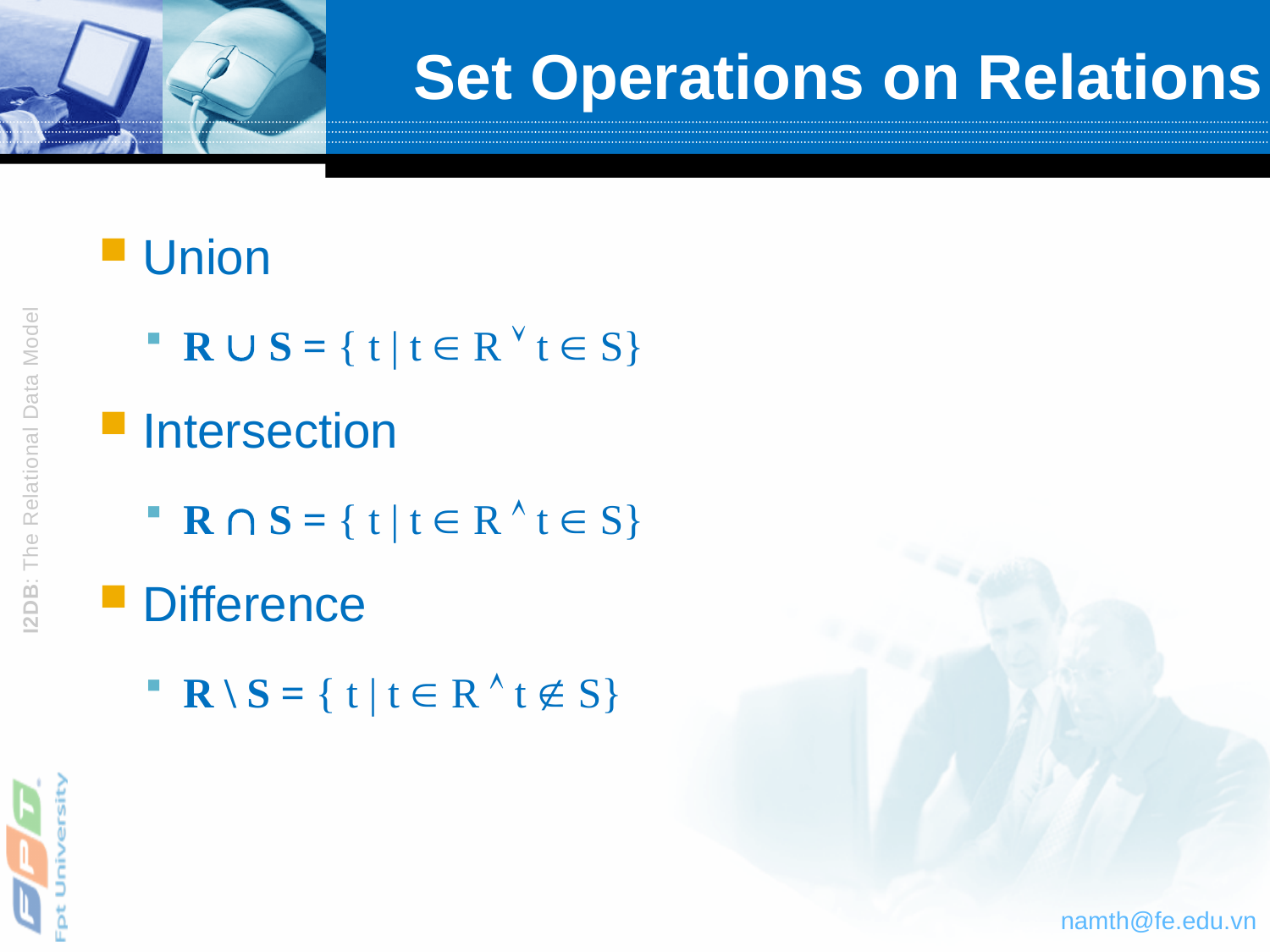

# Set Operations on Relations
Union
R ∪ S = { t | t ∈ R ∨ t ∈ S}
Intersection
R ∩ S = { t | t ∈ R ∧ t ∈ S}
Difference
R \ S = { t | t ∈ R ∧ t ∉ S}